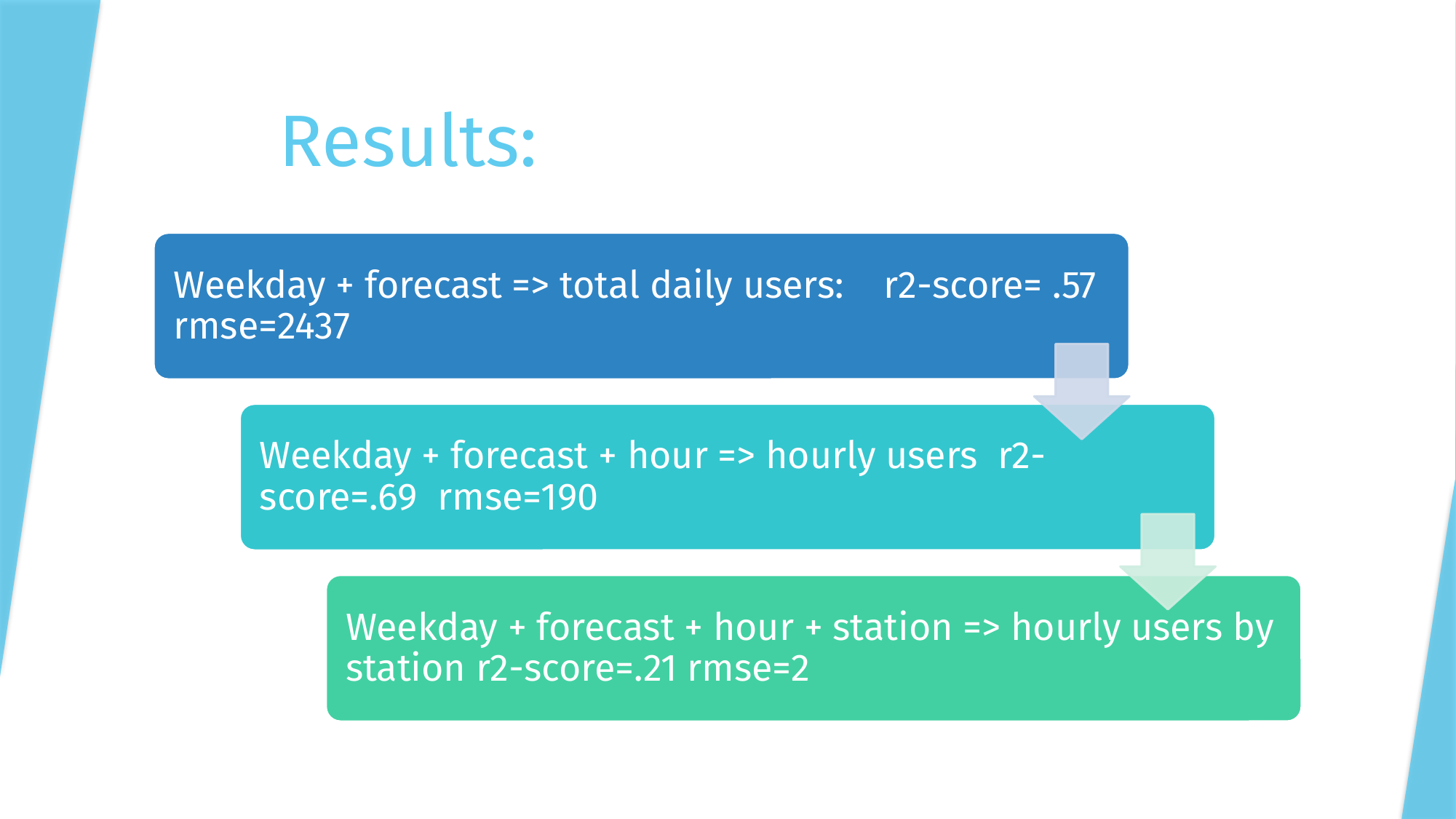

# Results:

Weekday + forecast => total daily users:    r2-score= .57  rmse=2437
Weekday + forecast + hour => hourly users  r2-score=.69  rmse=190
Weekday + forecast + hour + station => hourly users by station r2-score=.21 rmse=2